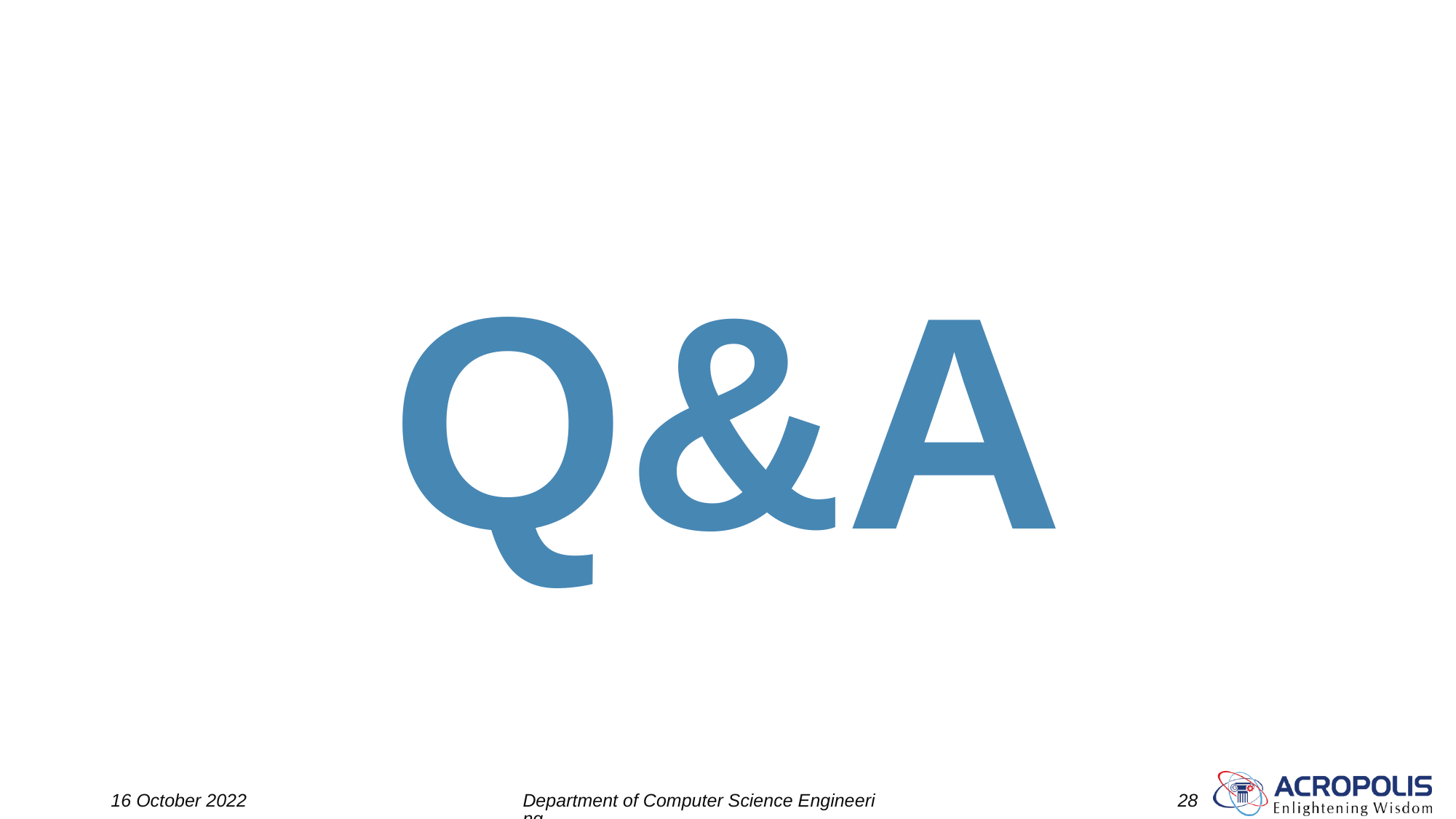

Q&A
16 October 2022
Department of Computer Science Engineering
28